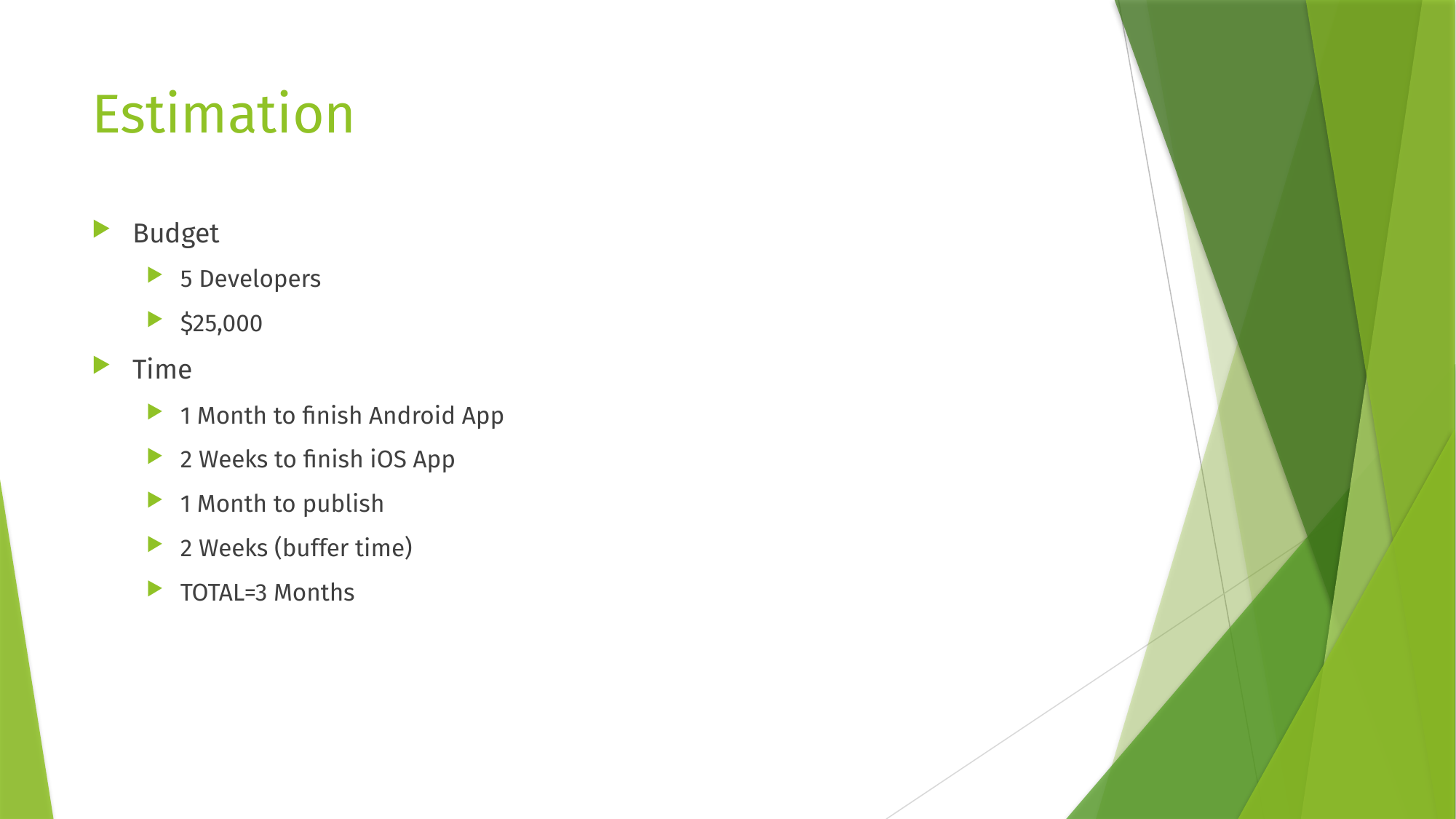

# Estimation
Budget
5 Developers
$25,000
Time
1 Month to finish Android App
2 Weeks to finish iOS App
1 Month to publish
2 Weeks (buffer time)
TOTAL=3 Months